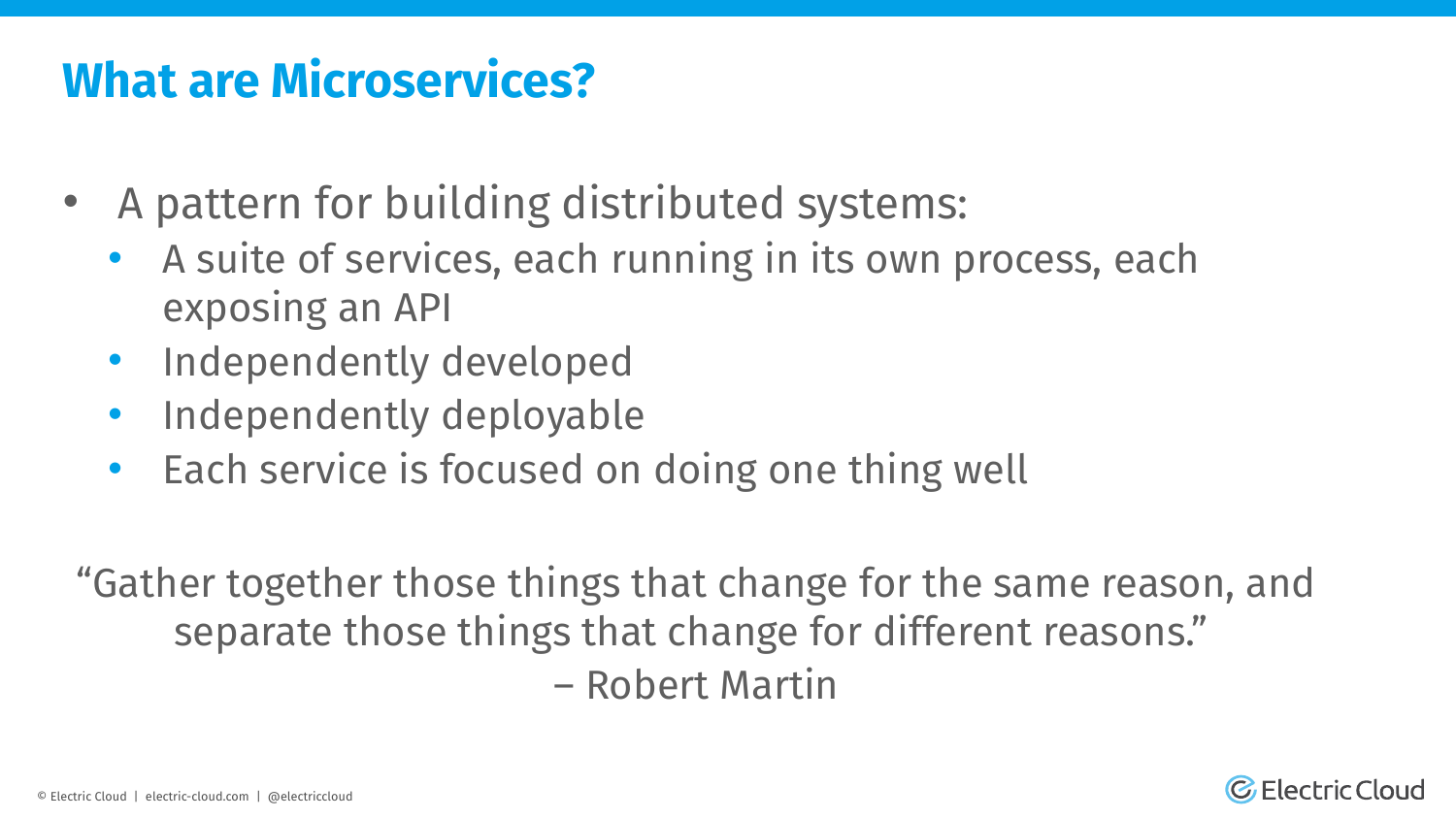

# What are Microservices?
A pattern for building distributed systems:
A suite of services, each running in its own process, each exposing an API
Independently developed
Independently deployable
Each service is focused on doing one thing well

“Gather together those things that change for the same reason, and separate those things that change for different reasons.”
– Robert Martin